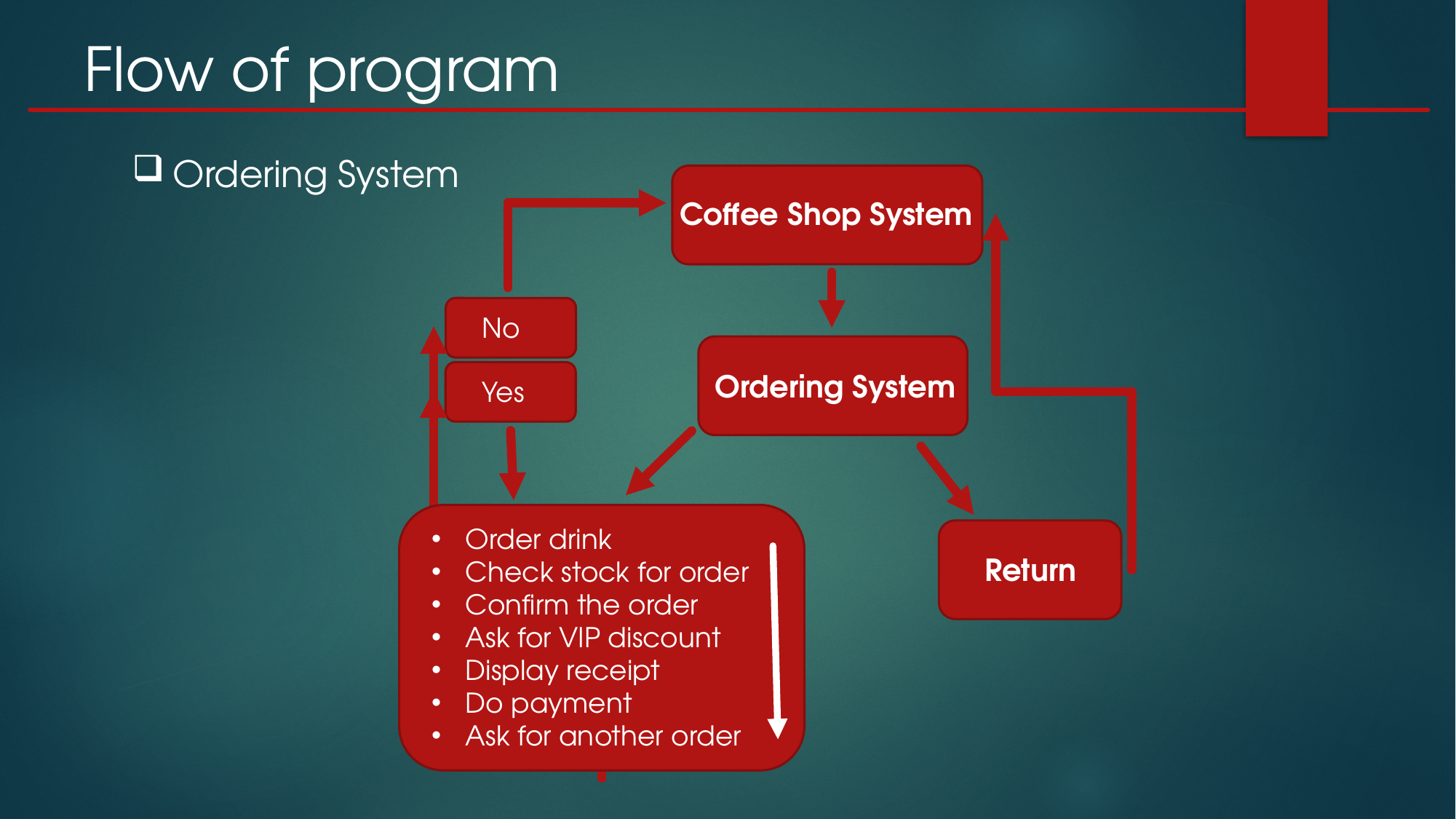

Flow of program
Ordering System

Coffee Shop System

Ordering System

No

Yes

Order drink
Check stock for order
Confirm the order
Ask for VIP discount
Display receipt
Do payment
Ask for another order

Return